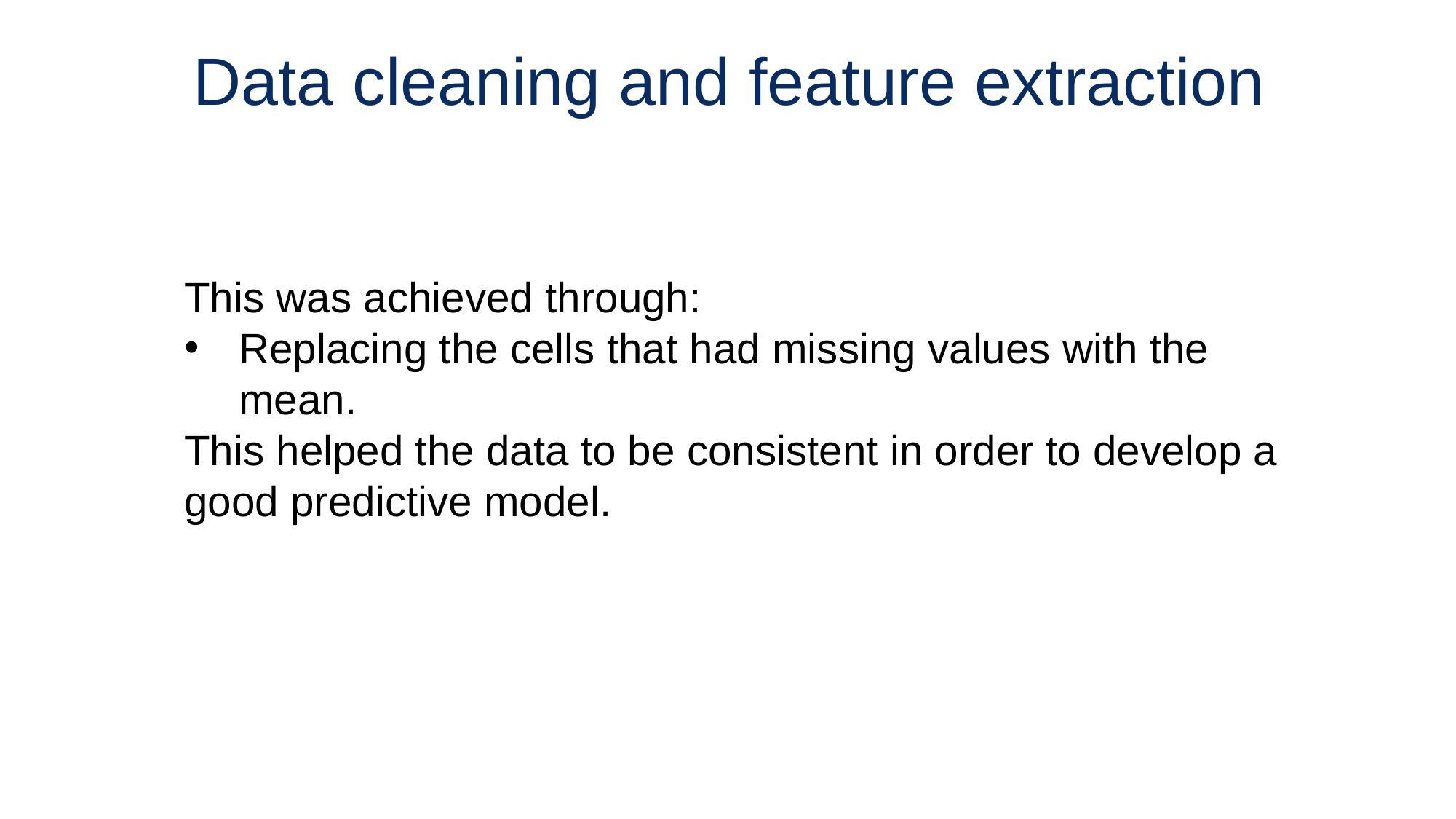

Data cleaning and feature extraction

This was achieved through:
Replacing the cells that had missing values with the mean.
This helped the data to be consistent in order to develop a good predictive model.